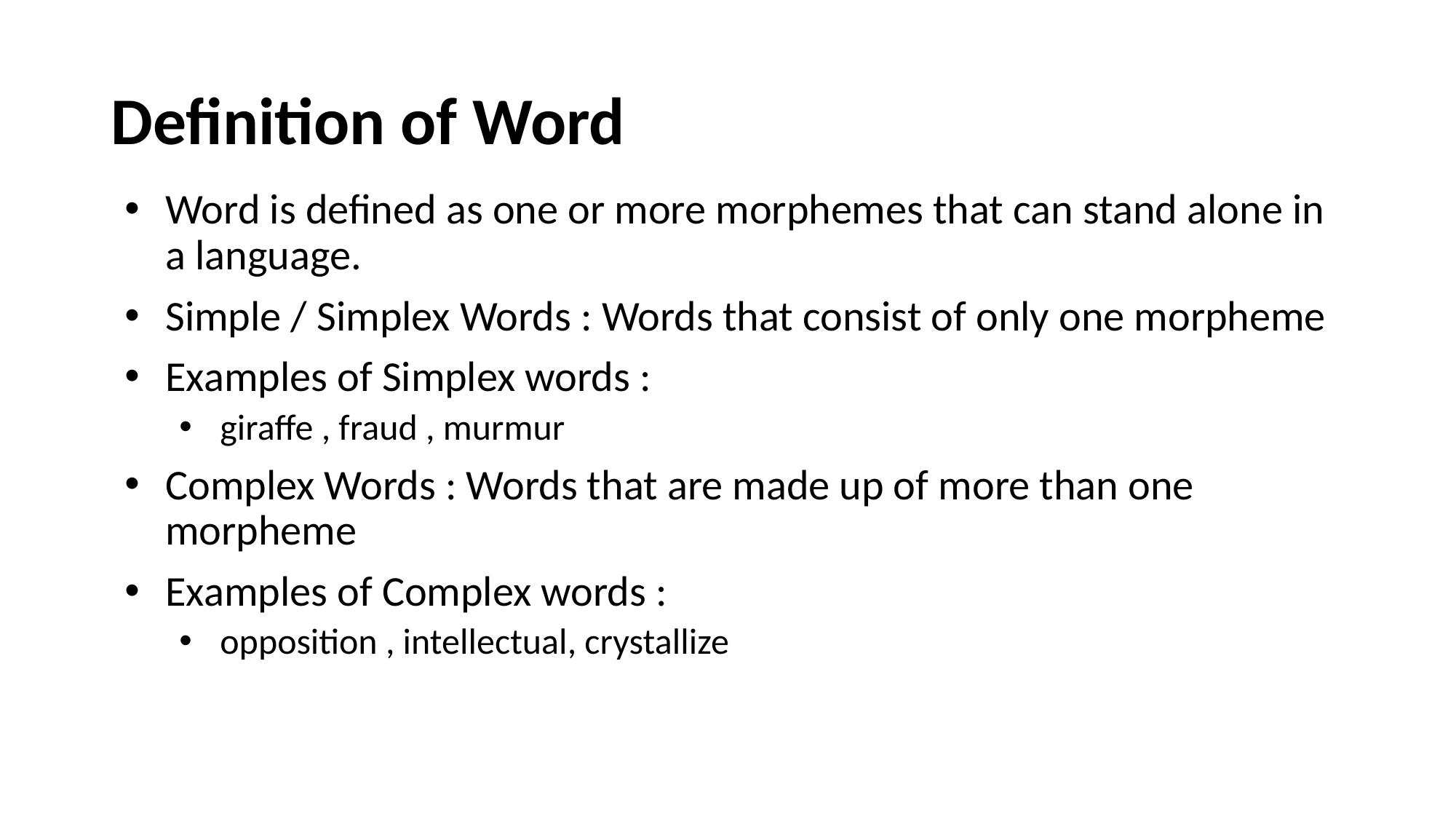

# Definition of Word
Word is defined as one or more morphemes that can stand alone in a language.
Simple / Simplex Words : Words that consist of only one morpheme
Examples of Simplex words :
giraffe , fraud , murmur
Complex Words : Words that are made up of more than one morpheme
Examples of Complex words :
opposition , intellectual, crystallize